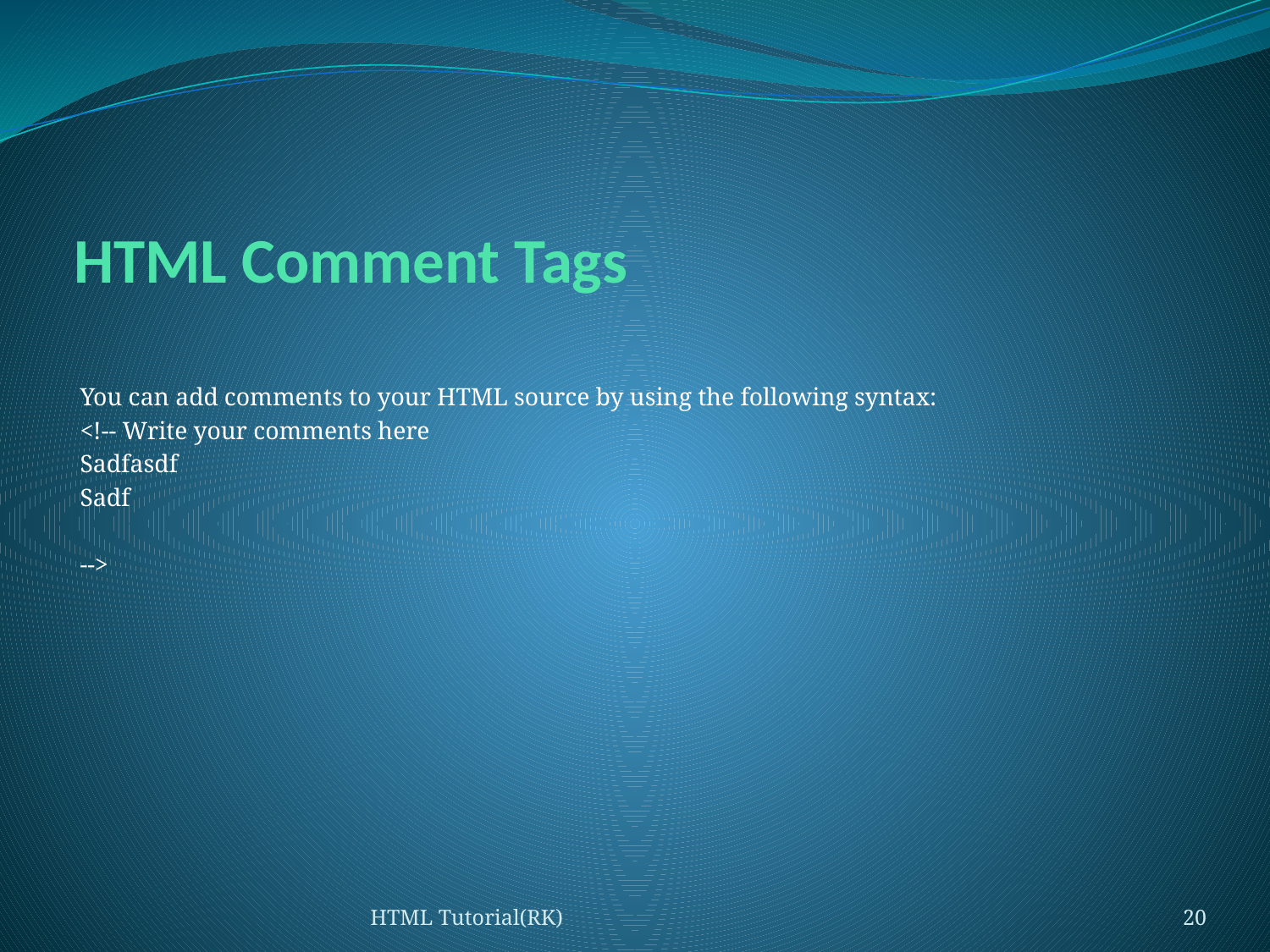

# HTML Comment Tags
You can add comments to your HTML source by using the following syntax:
<!-- Write your comments here
Sadfasdf
Sadf

-->

HTML Tutorial(RK)
20